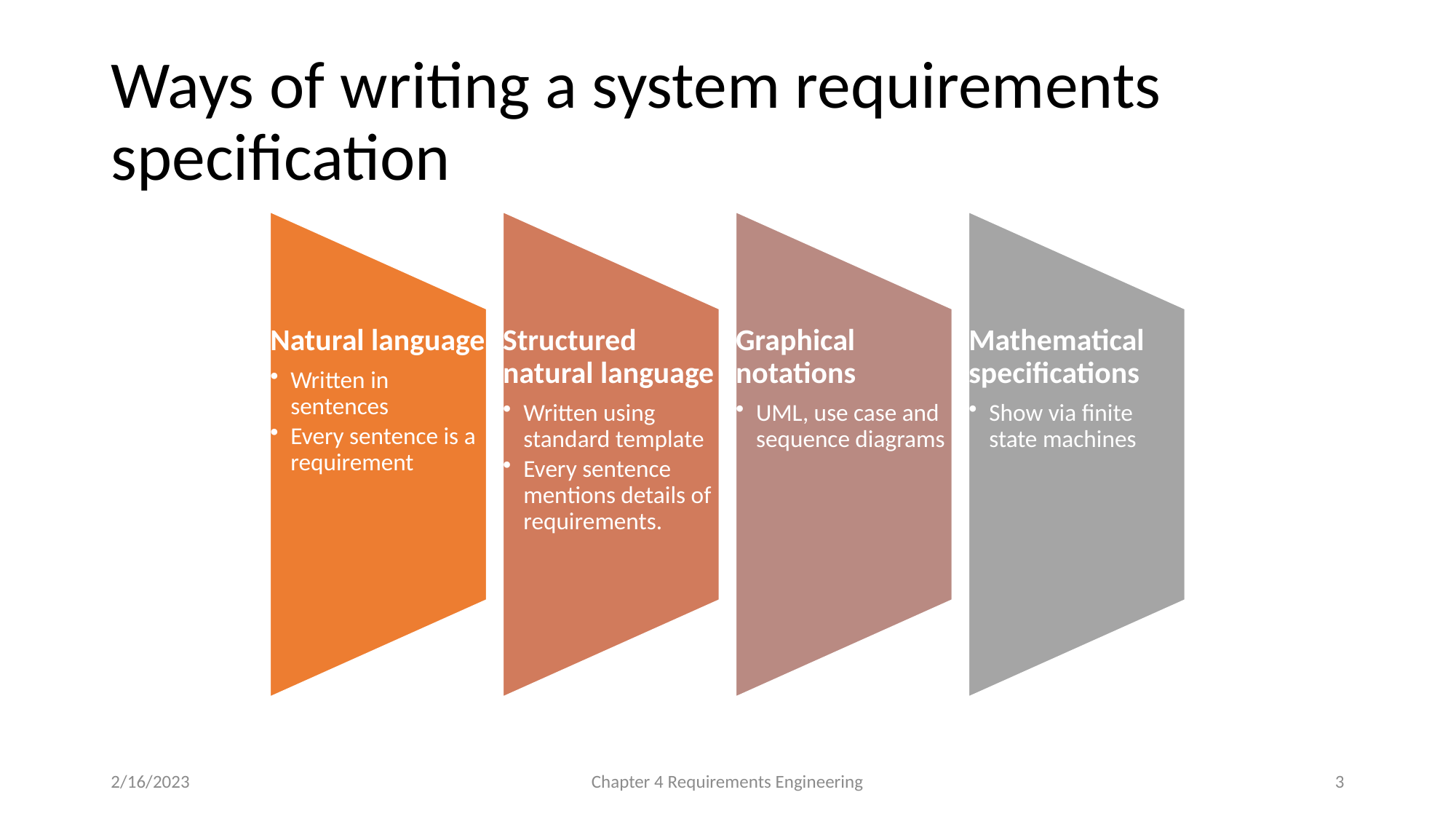

# Ways of writing a system requirements specification
Natural language
Written in sentences
Every sentence is a requirement
Structured natural language
Written using standard template
Every sentence mentions details of requirements.
Graphical notations
UML, use case and sequence diagrams
Mathematical specifications
Show via finite state machines
2/16/2023
Chapter 4 Requirements Engineering
3